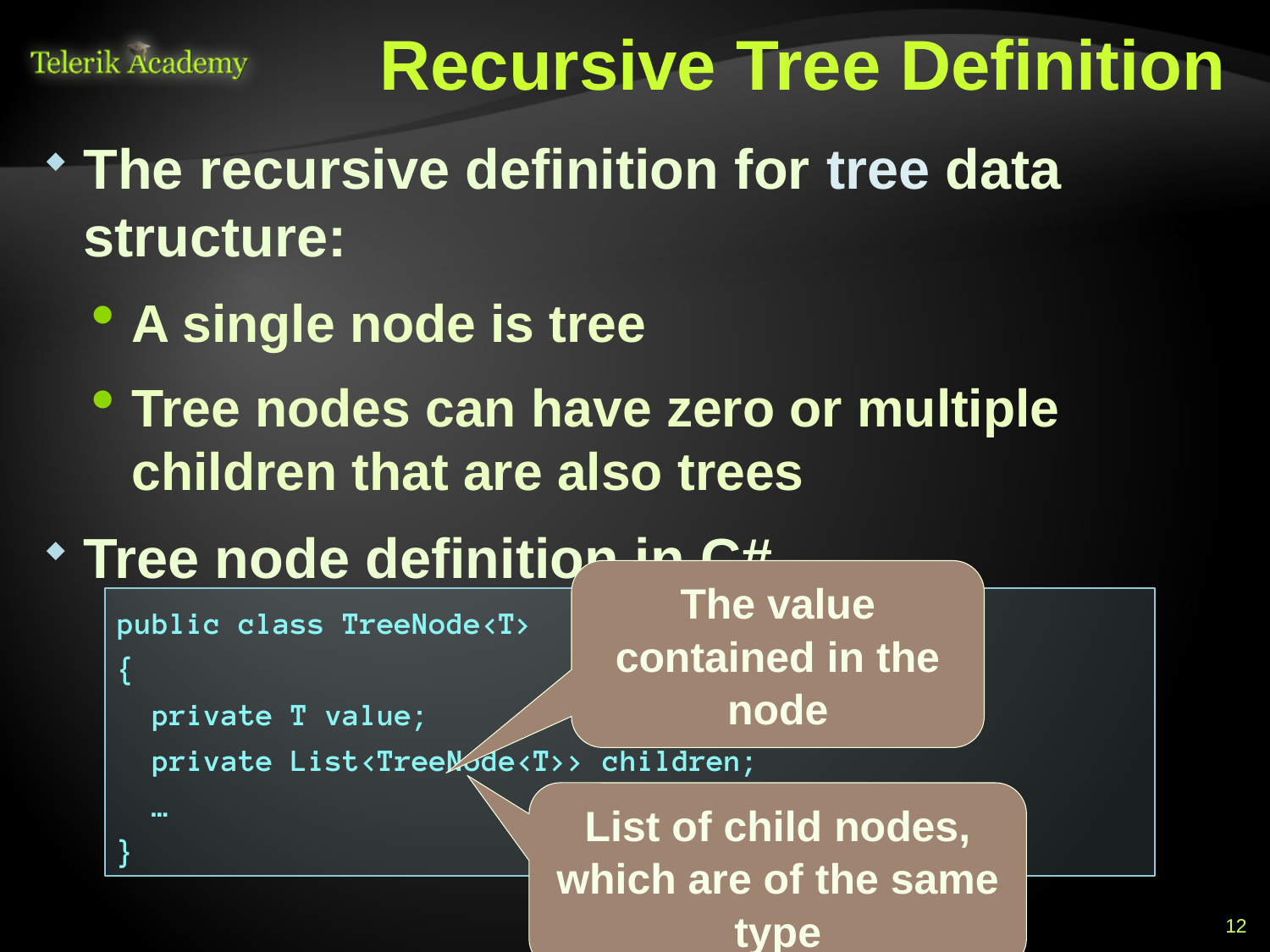

# Recursive Tree Definition
The recursive definition for tree data structure:
A single node is tree
Tree nodes can have zero or multiple children that are also trees
Tree node definition in C#
The value contained in the node
public class TreeNode<T>
{
  private T value;
  private List<TreeNode<T>> children;
  …
}
List of child nodes, which are of the same type
12